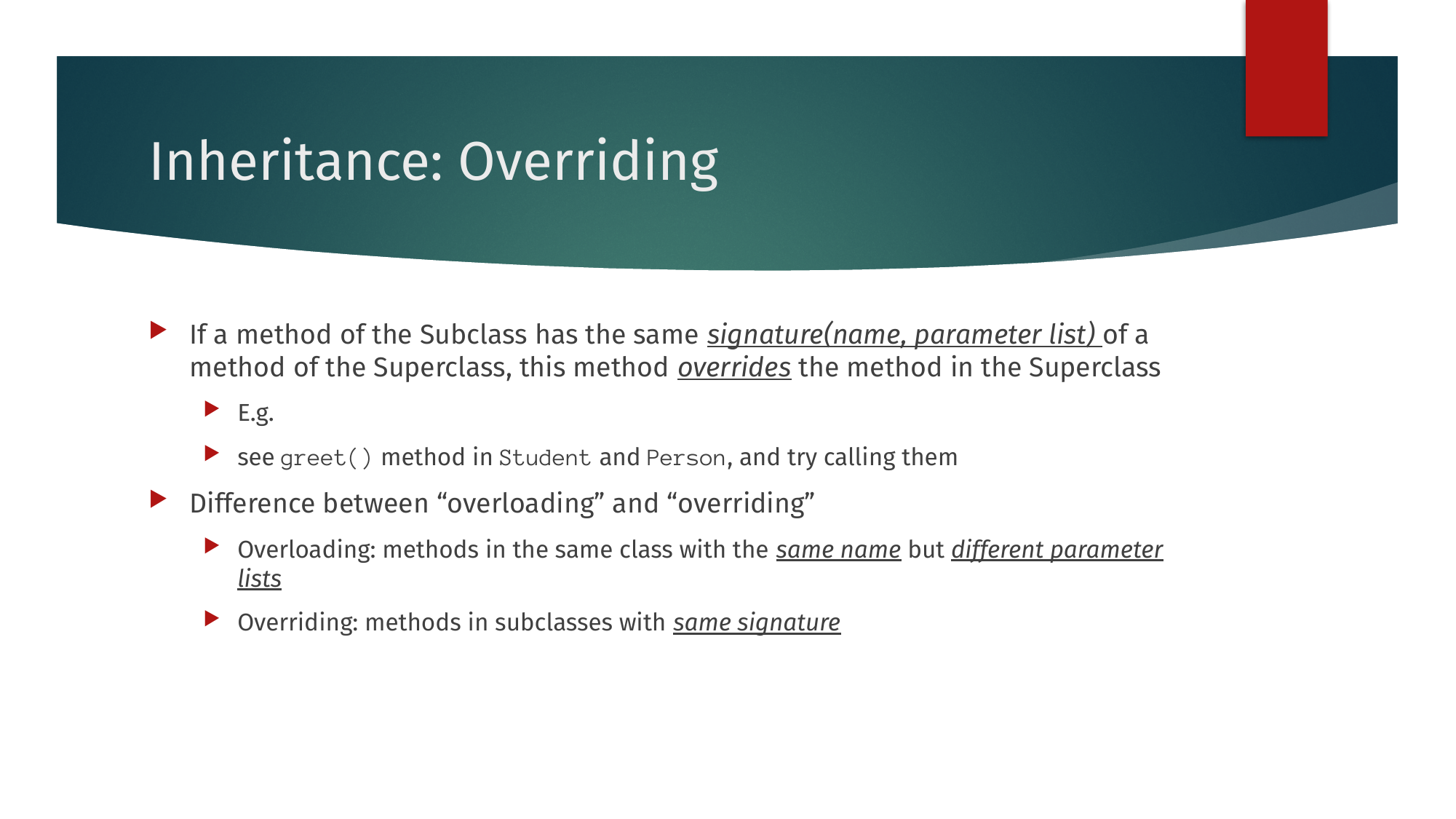

# Inheritance: Overriding
If a method of the Subclass has the same signature(name, parameter list) of a method of the Superclass, this method overrides the method in the Superclass
E.g.
see greet() method in Student and Person, and try calling them
Difference between “overloading” and “overriding”
Overloading: methods in the same class with the same name but different parameter lists
Overriding: methods in subclasses with same signature